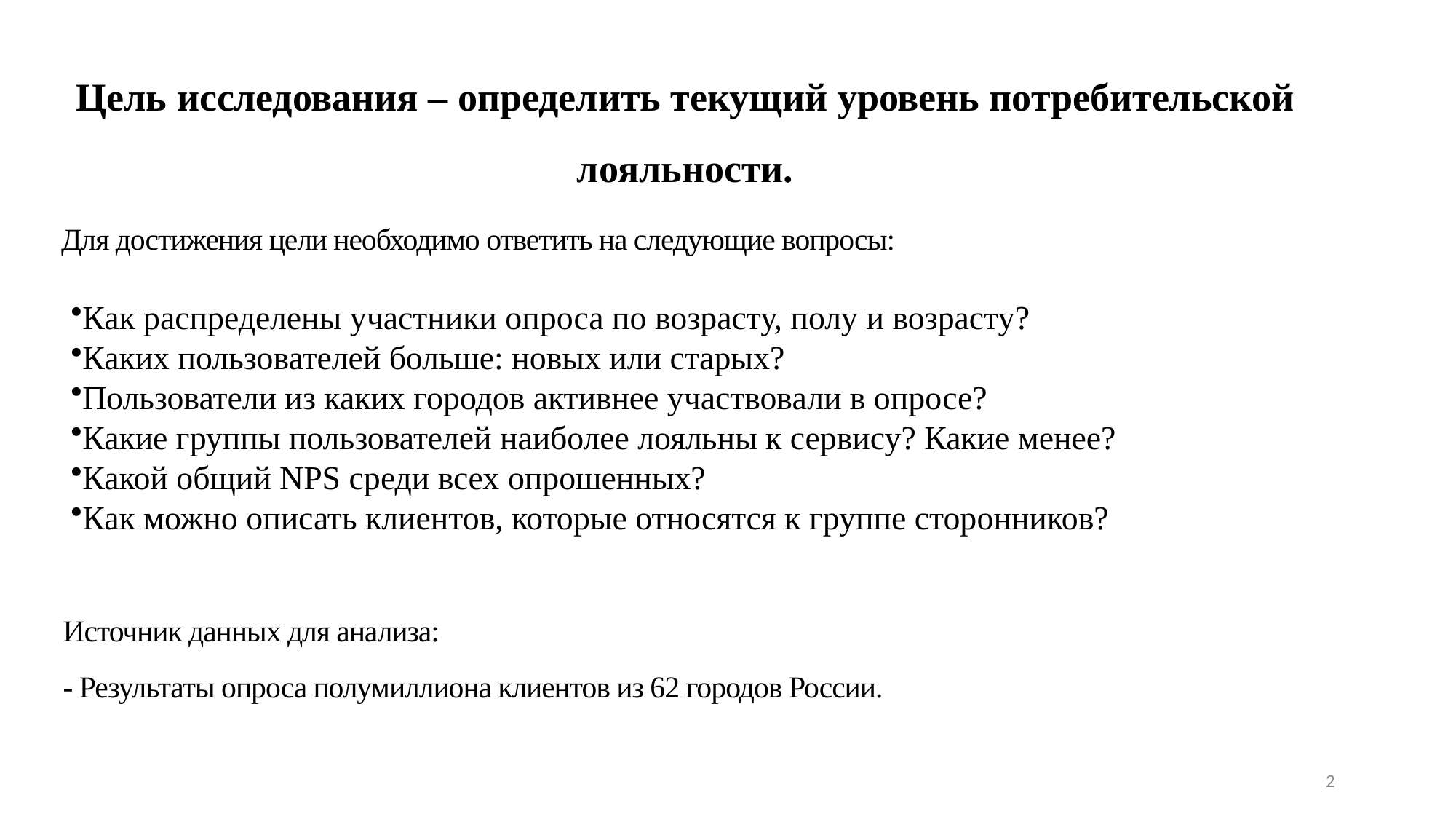

# Цель исследования – определить текущий уровень потребительской лояльности.
Для достижения цели необходимо ответить на следующие вопросы:

Как распределены участники опроса по возрасту, полу и возрасту?
Каких пользователей больше: новых или старых?
Пользователи из каких городов активнее участвовали в опросе?
Какие группы пользователей наиболее лояльны к сервису? Какие менее?
Какой общий NPS среди всех опрошенных?
Как можно описать клиентов, которые относятся к группе cторонников?
Источник данных для анализа:
- Результаты опроса полумиллиона клиентов из 62 городов России.
2